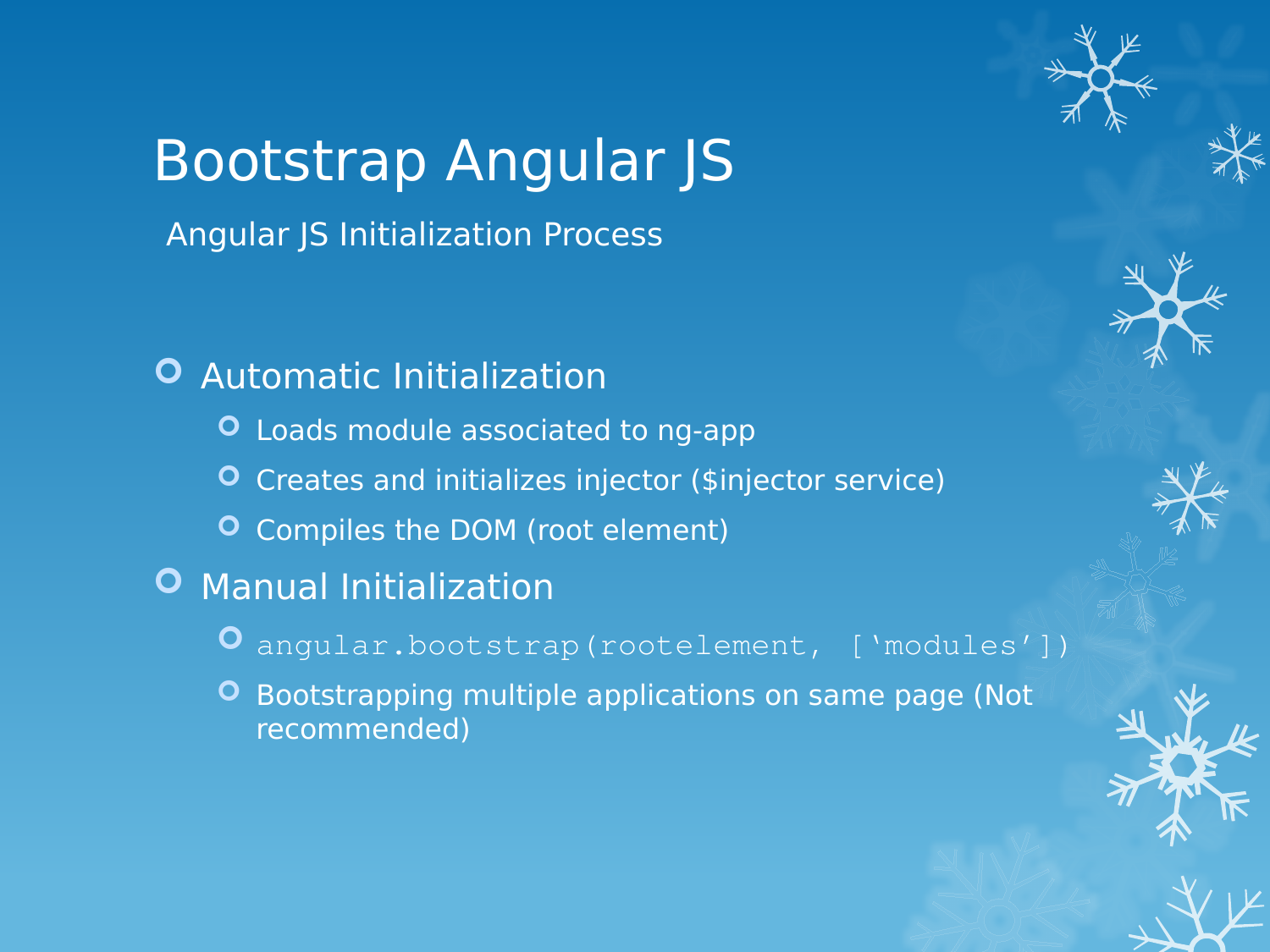

# Bootstrap Angular JS
Angular JS Initialization Process
Automatic Initialization
Loads module associated to ng-app
Creates and initializes injector ($injector service)
Compiles the DOM (root element)
Manual Initialization
angular.bootstrap(rootelement, [‘modules’])
Bootstrapping multiple applications on same page (Not recommended)